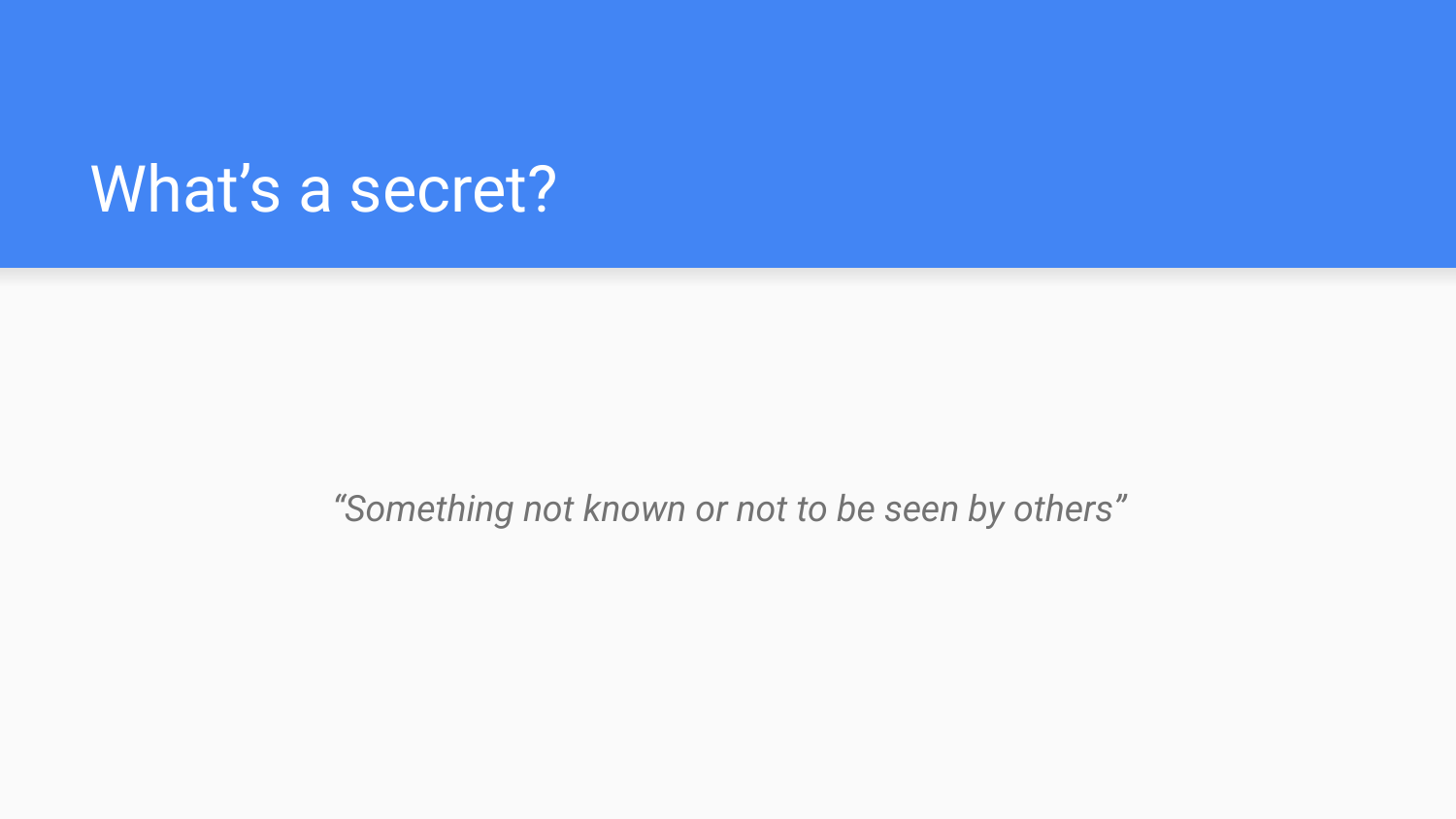

# What’s a secret?

“Something not known or not to be seen by others”